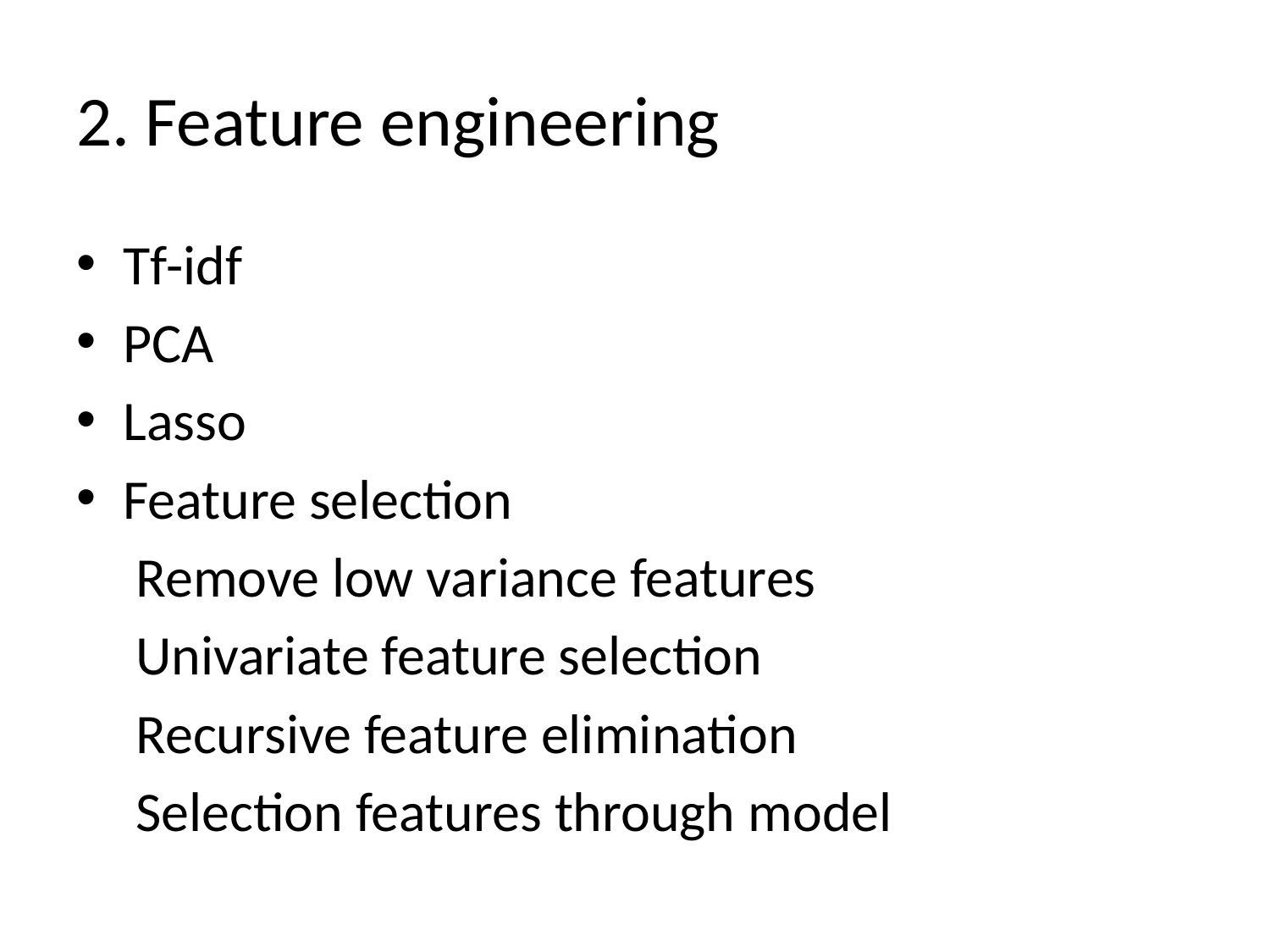

# 2. Feature engineering
Tf-idf
PCA
Lasso
Feature selection
		 Remove low variance features
		 Univariate feature selection
		 Recursive feature elimination
		 Selection features through model